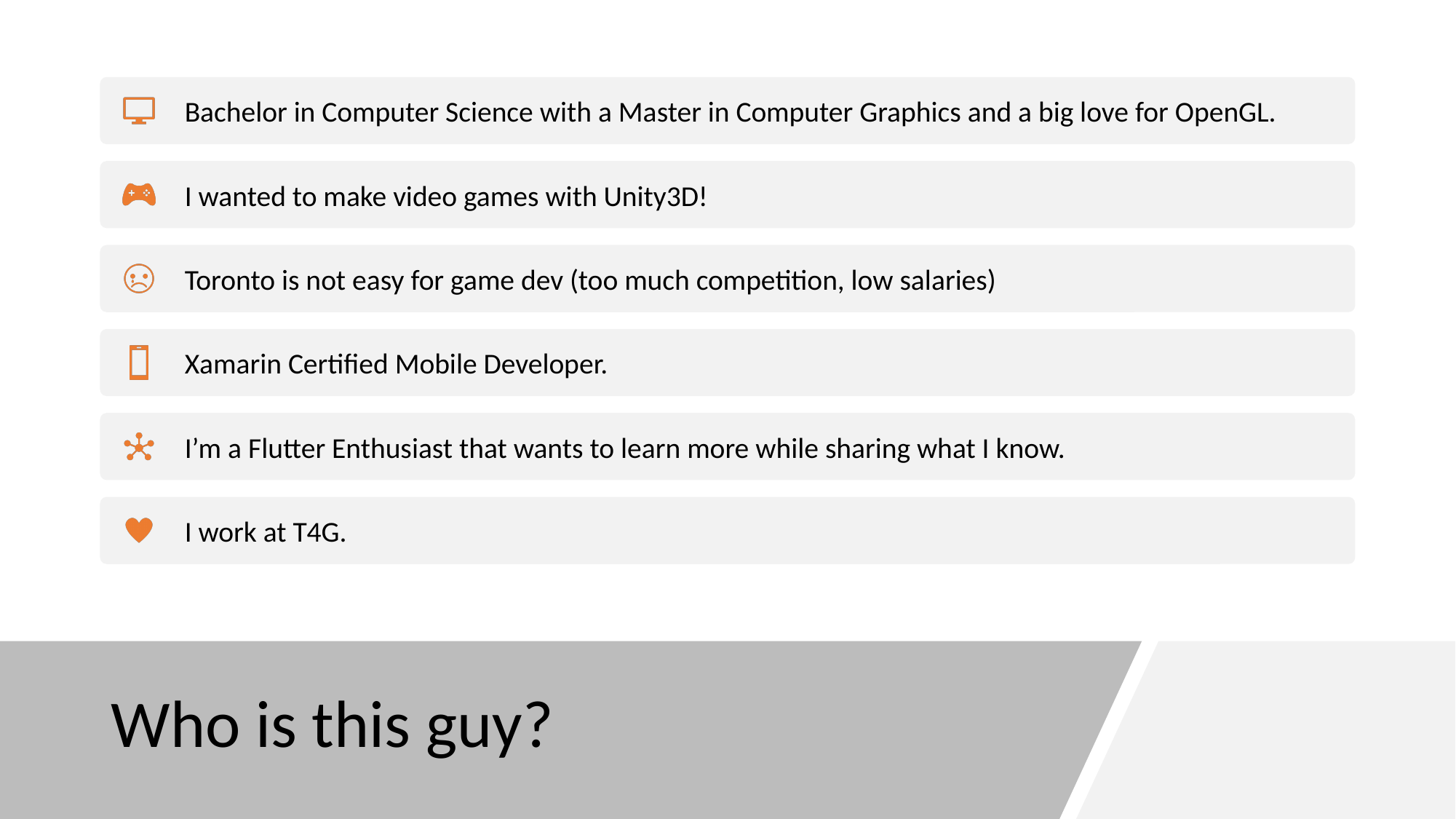

Bachelor in Computer Science with a Master in Computer Graphics and a big love for OpenGL.
I wanted to make video games with Unity3D!
Toronto is not easy for game dev (too much competition, low salaries)
Xamarin Certified Mobile Developer.
I’m a Flutter Enthusiast that wants to learn more while sharing what I know.
I work at T4G.

# Who is this guy?